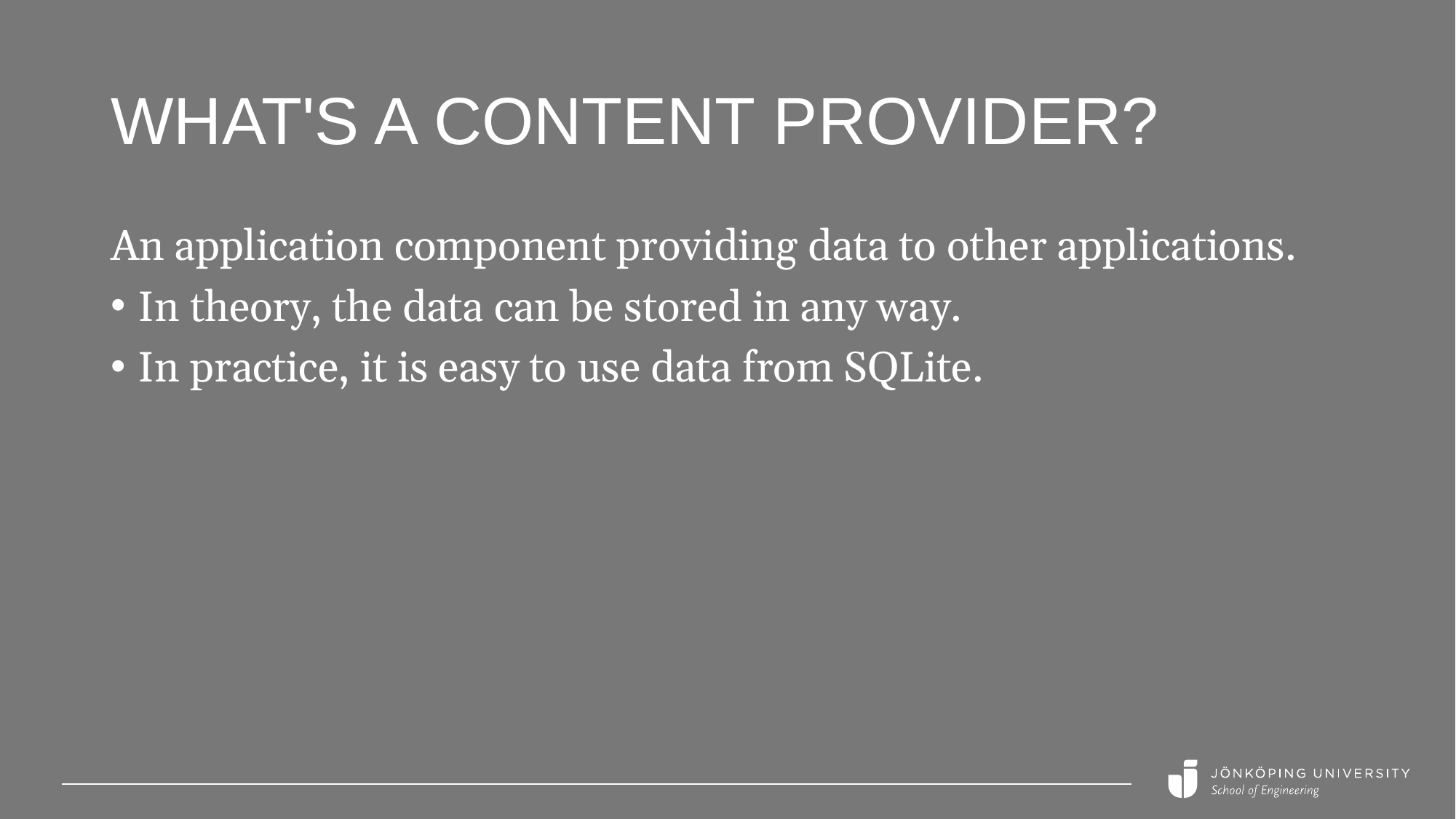

# What's a Content provider?
An application component providing data to other applications.
In theory, the data can be stored in any way.
In practice, it is easy to use data from SQLite.